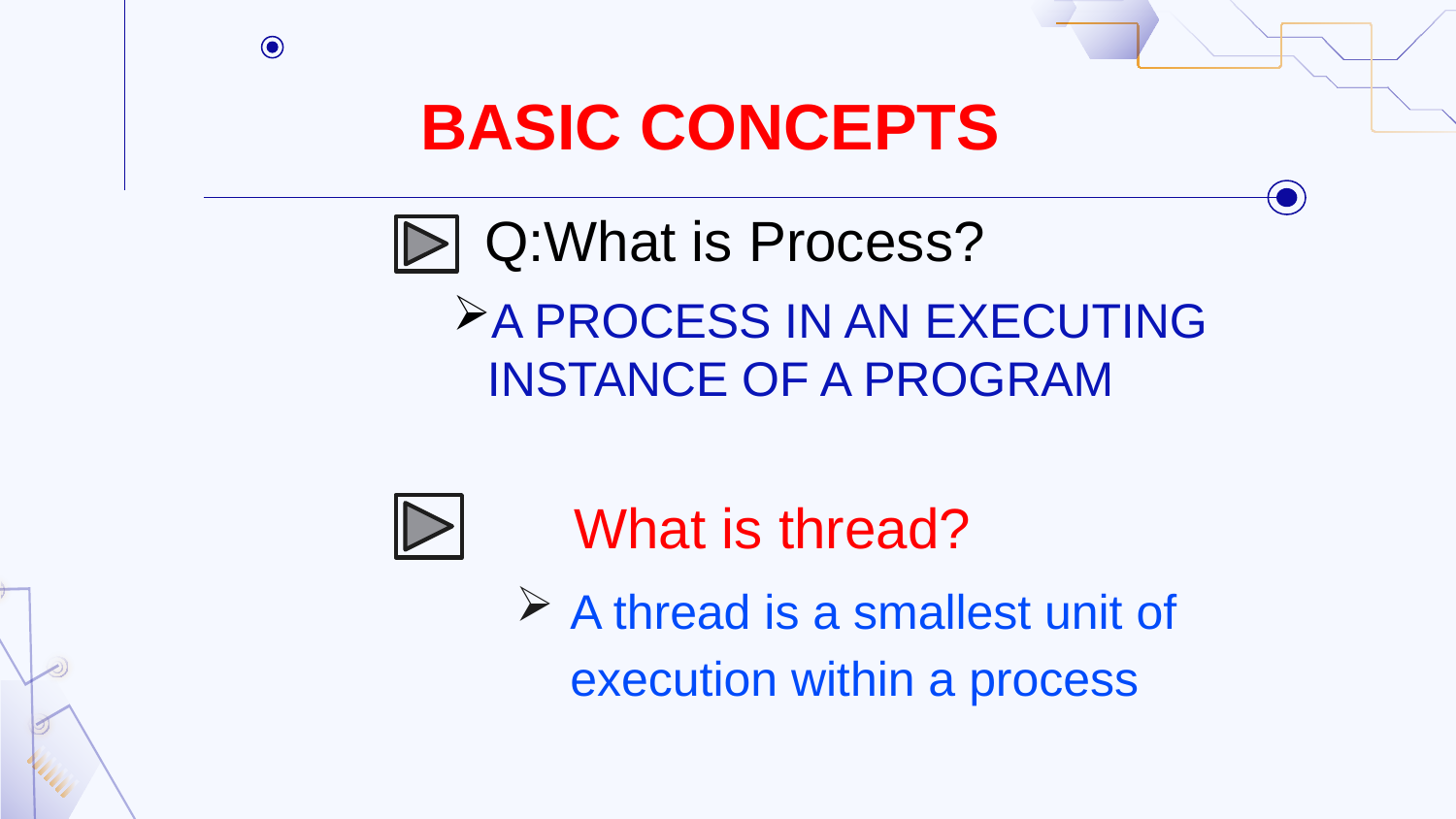

# BASIC CONCEPTS

        Q:What is Process?

A PROCESS IN AN EXECUTING INSTANCE OF A PROGRAM
         What is thread?

A thread is a smallest unit of execution within a process